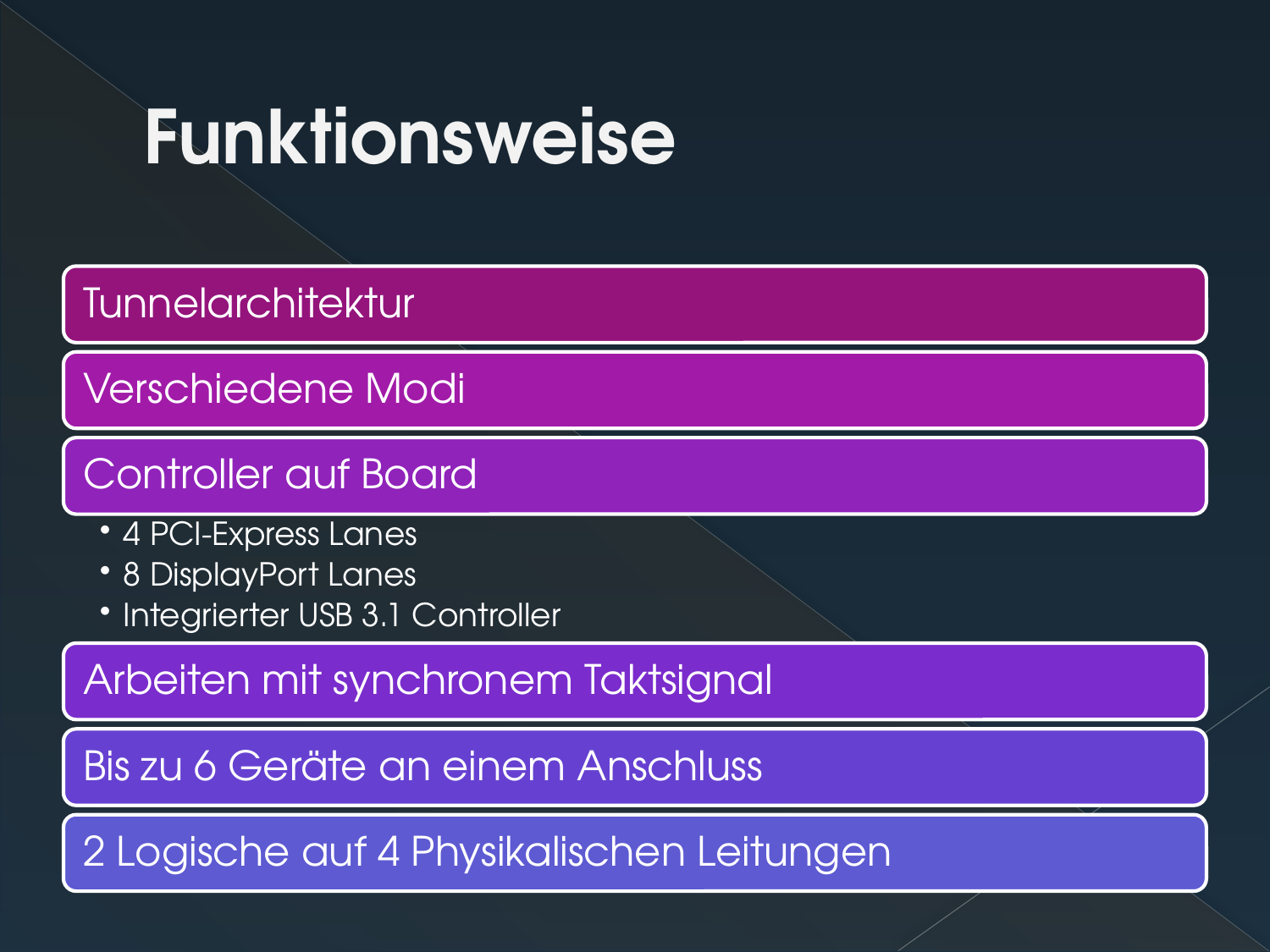

# Funktionsweise
Tunnelarchitektur
Verschiedene Modi
Controller auf Board
4 PCI-Express Lanes
8 DisplayPort Lanes
Integrierter USB 3.1 Controller
Arbeiten mit synchronem Taktsignal
Bis zu 6 Geräte an einem Anschluss
2 Logische auf 4 Physikalischen Leitungen